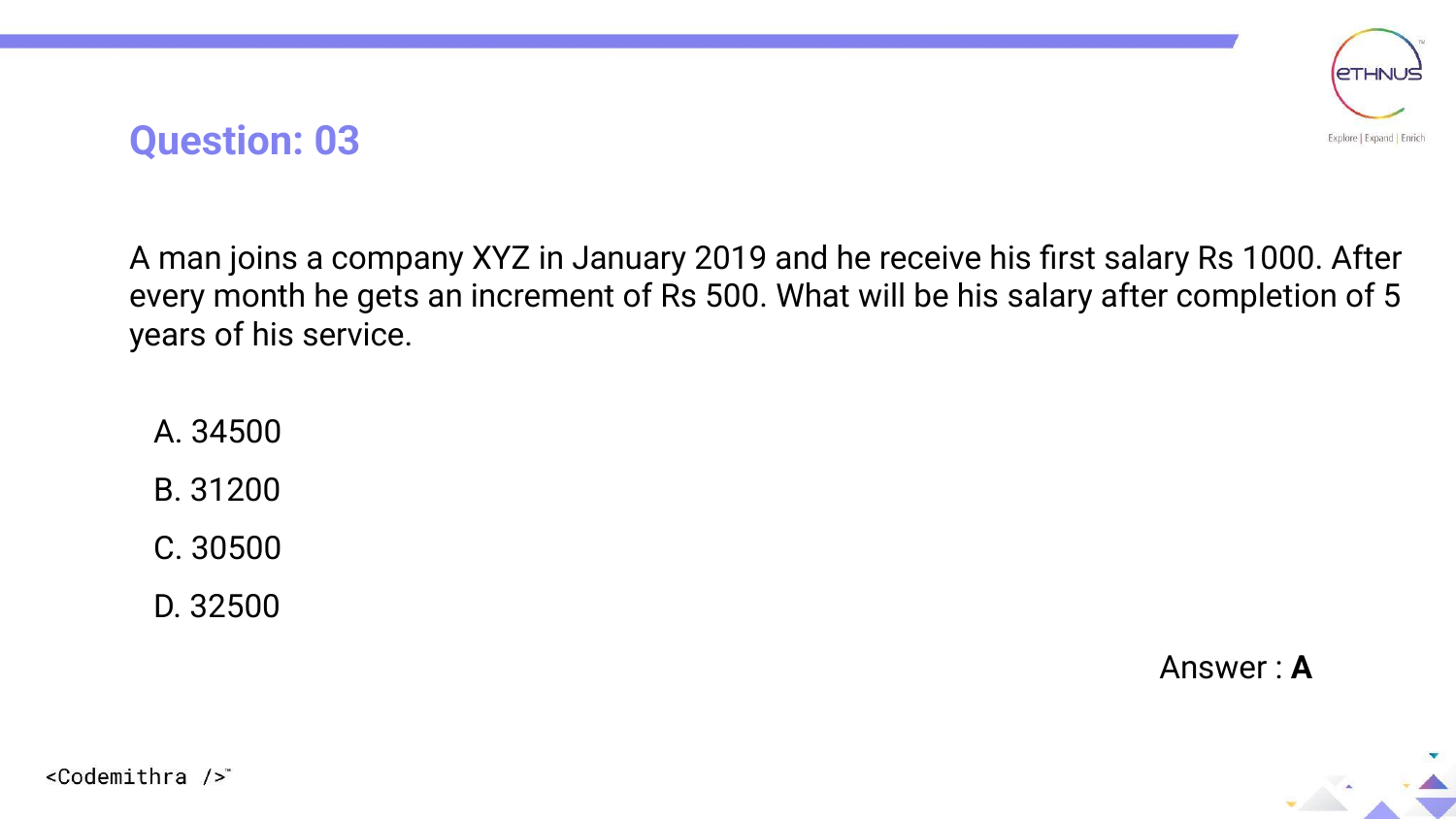

Question: 03
A man joins a company XYZ in January 2019 and he receive his first salary Rs 1000. After every month he gets an increment of Rs 500. What will be his salary after completion of 5 years of his service.

A. 34500
B. 31200
C. 30500
D. 32500

Answer : A